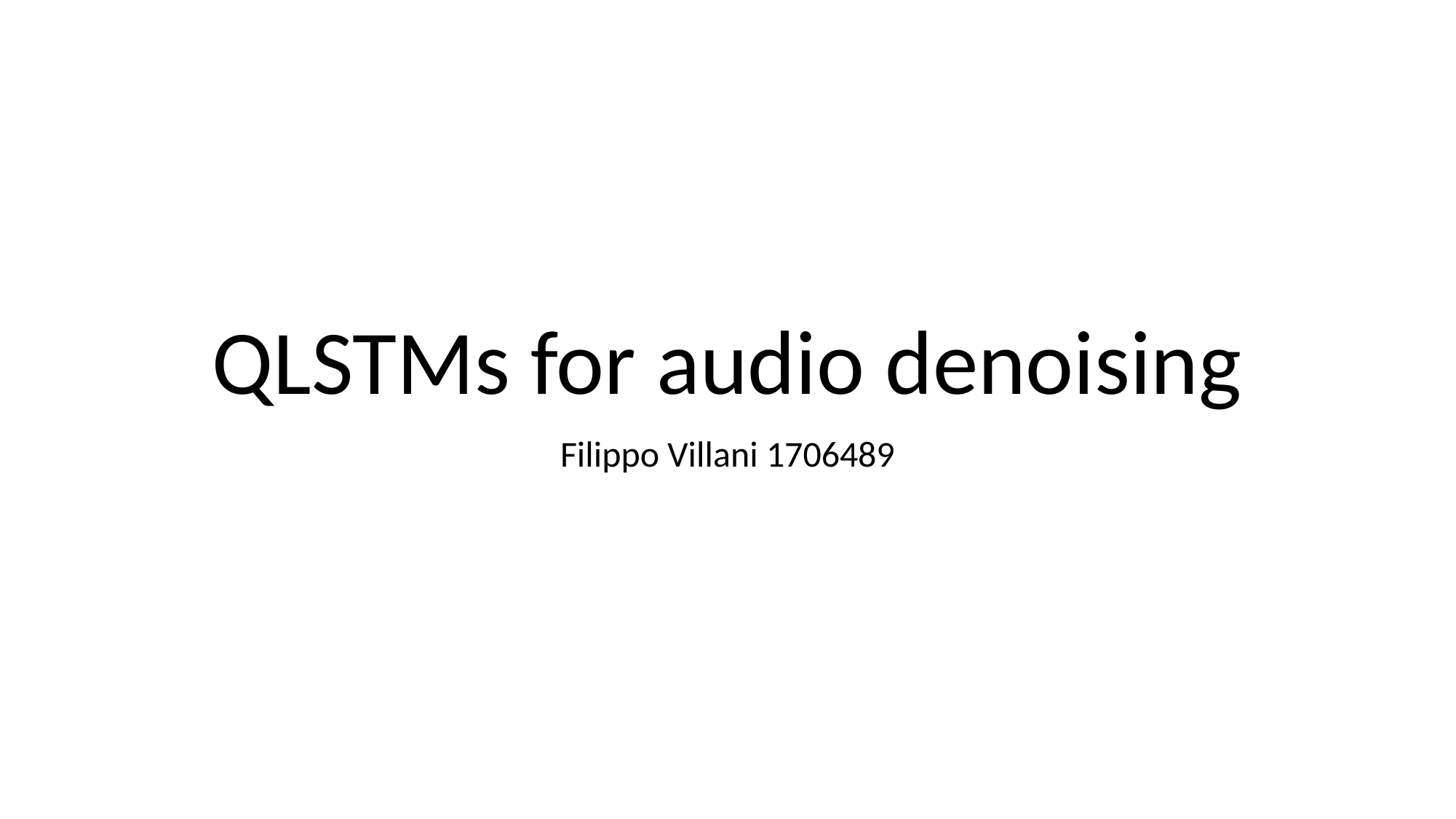

# QLSTMs for audio denoising
Filippo Villani 1706489